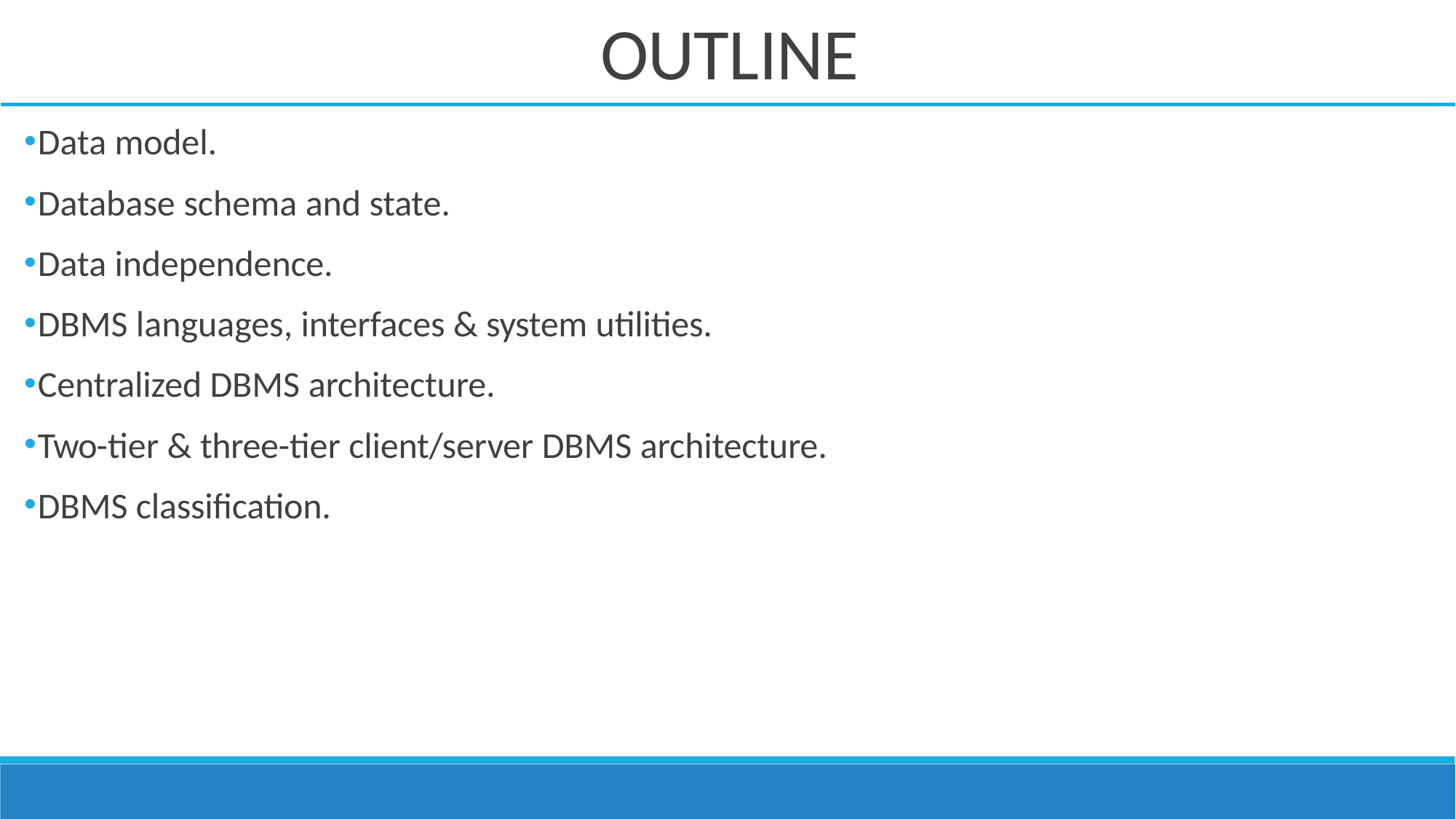

# OUTLINE
Data model.
Database schema and state.
Data independence.
DBMS languages, interfaces & system utilities.
Centralized DBMS architecture.
Two-tier & three-tier client/server DBMS architecture.
DBMS classification.